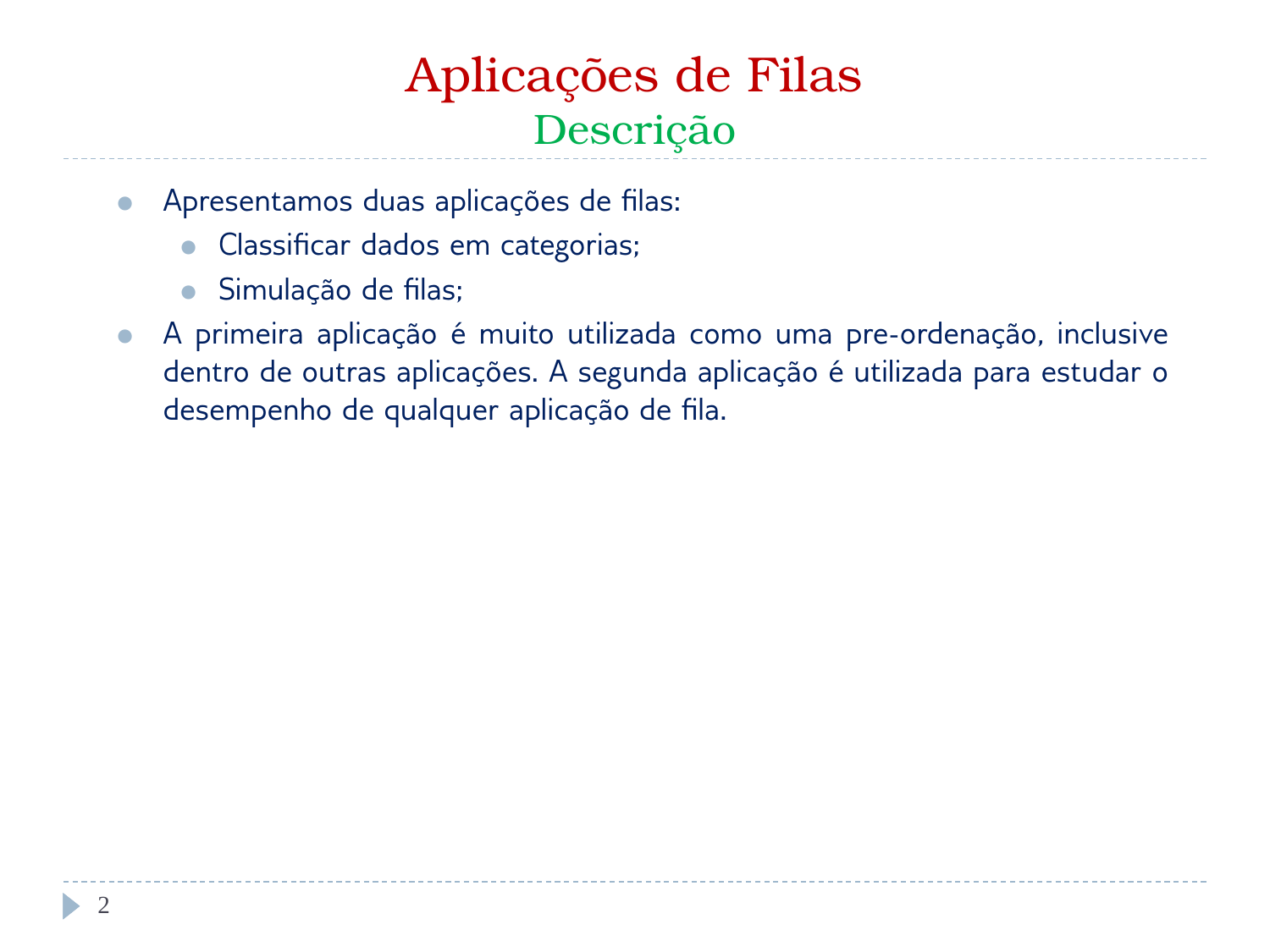

# Aplicações de Filas Descrição

Apresentamos duas aplicações de filas:
Classificar dados em categorias;
Simulação de filas;
A primeira aplicação é muito utilizada como uma pre-ordenação, inclusive dentro de outras aplicações. A segunda aplicação é utilizada para estudar o desempenho de qualquer aplicação de fila.

2